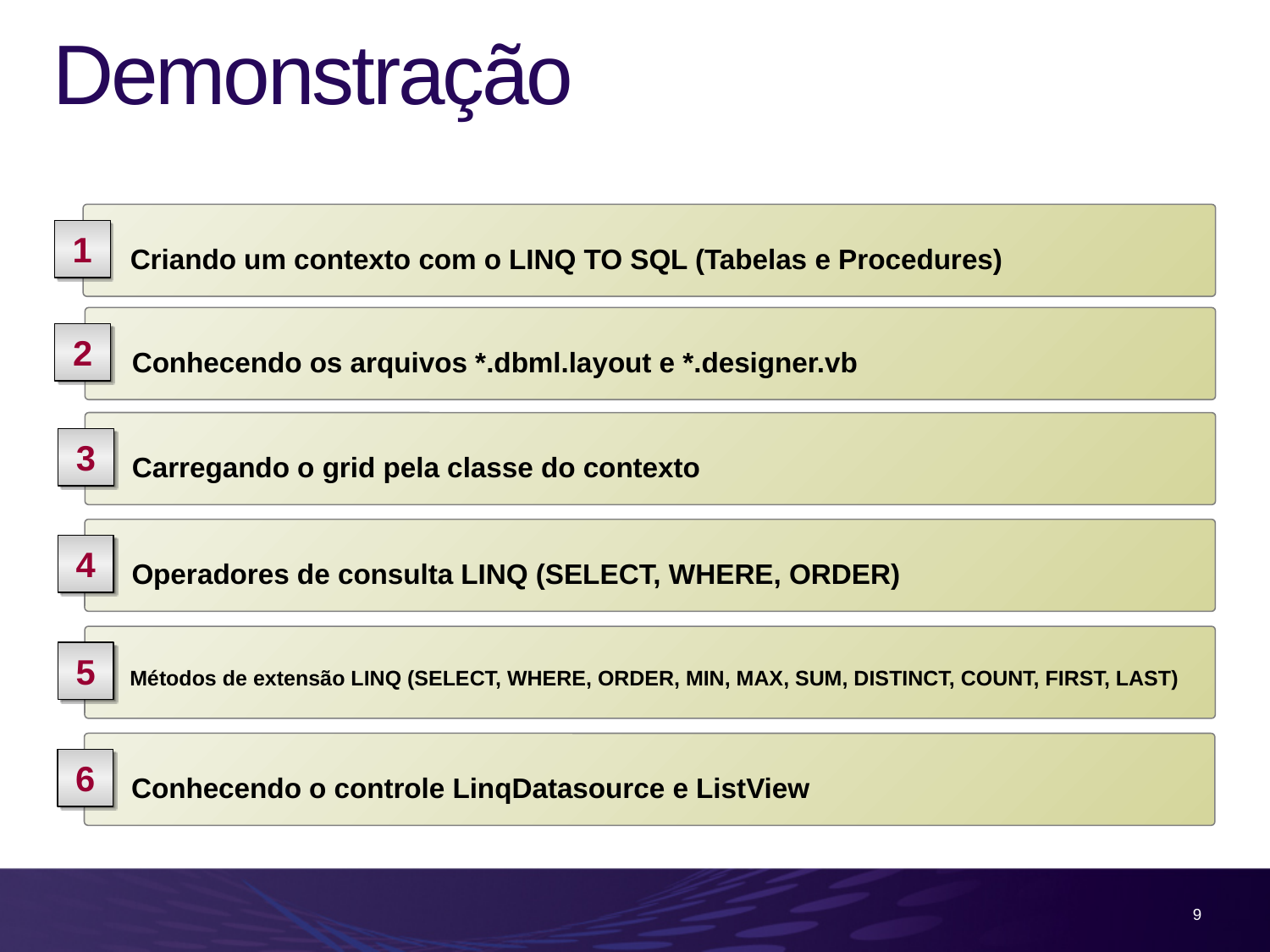

# Demonstração
 Criando um contexto com o LINQ TO SQL (Tabelas e Procedures)
1
 Conhecendo os arquivos *.dbml.layout e *.designer.vb
2
 Carregando o grid pela classe do contexto
3
 Operadores de consulta LINQ (SELECT, WHERE, ORDER)
4
 Métodos de extensão LINQ (SELECT, WHERE, ORDER, MIN, MAX, SUM, DISTINCT, COUNT, FIRST, LAST)
5
 Conhecendo o controle LinqDatasource e ListView
6
9